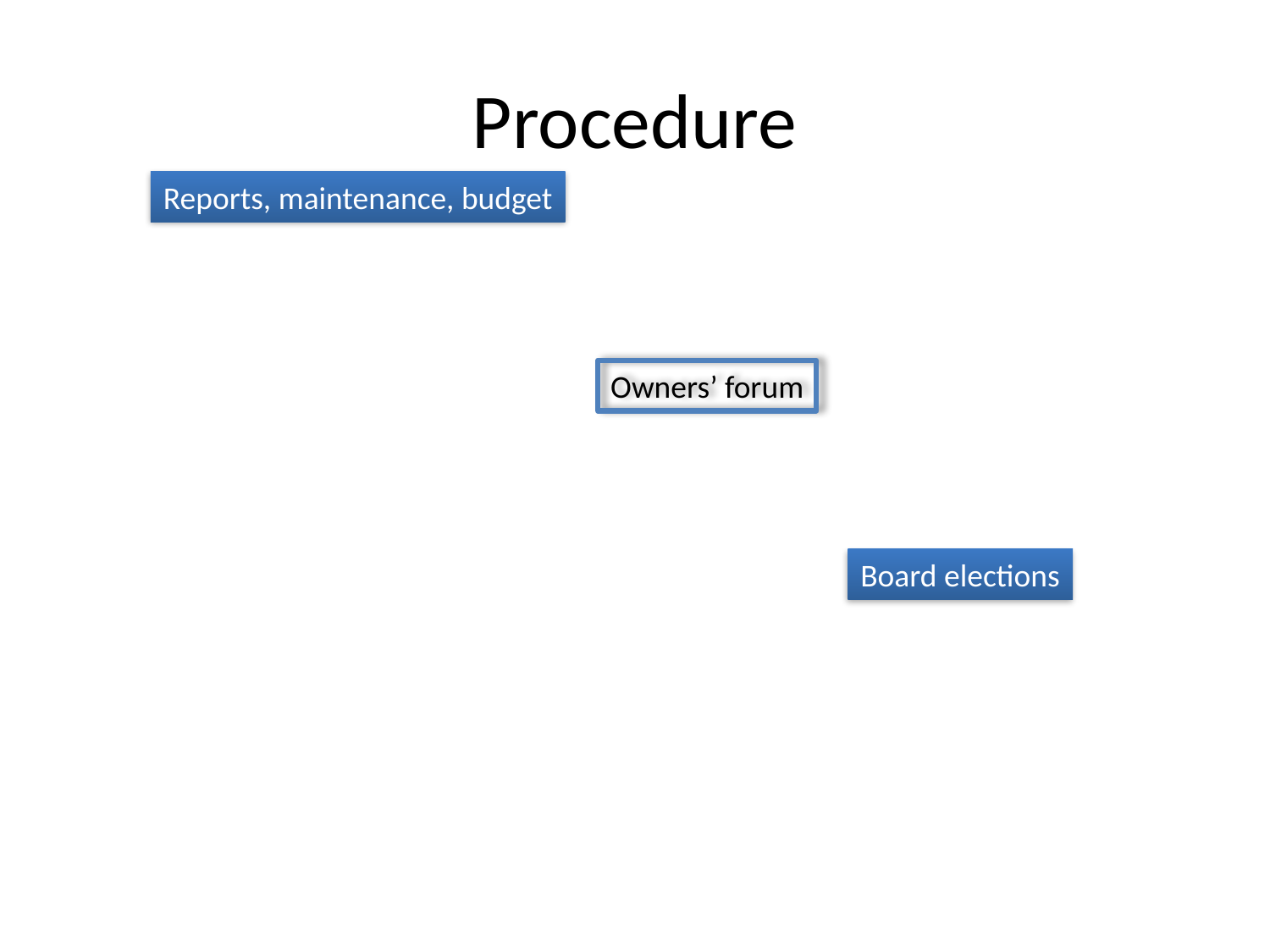

# Procedure
Reports, maintenance, budget
Owners’ forum
Board elections